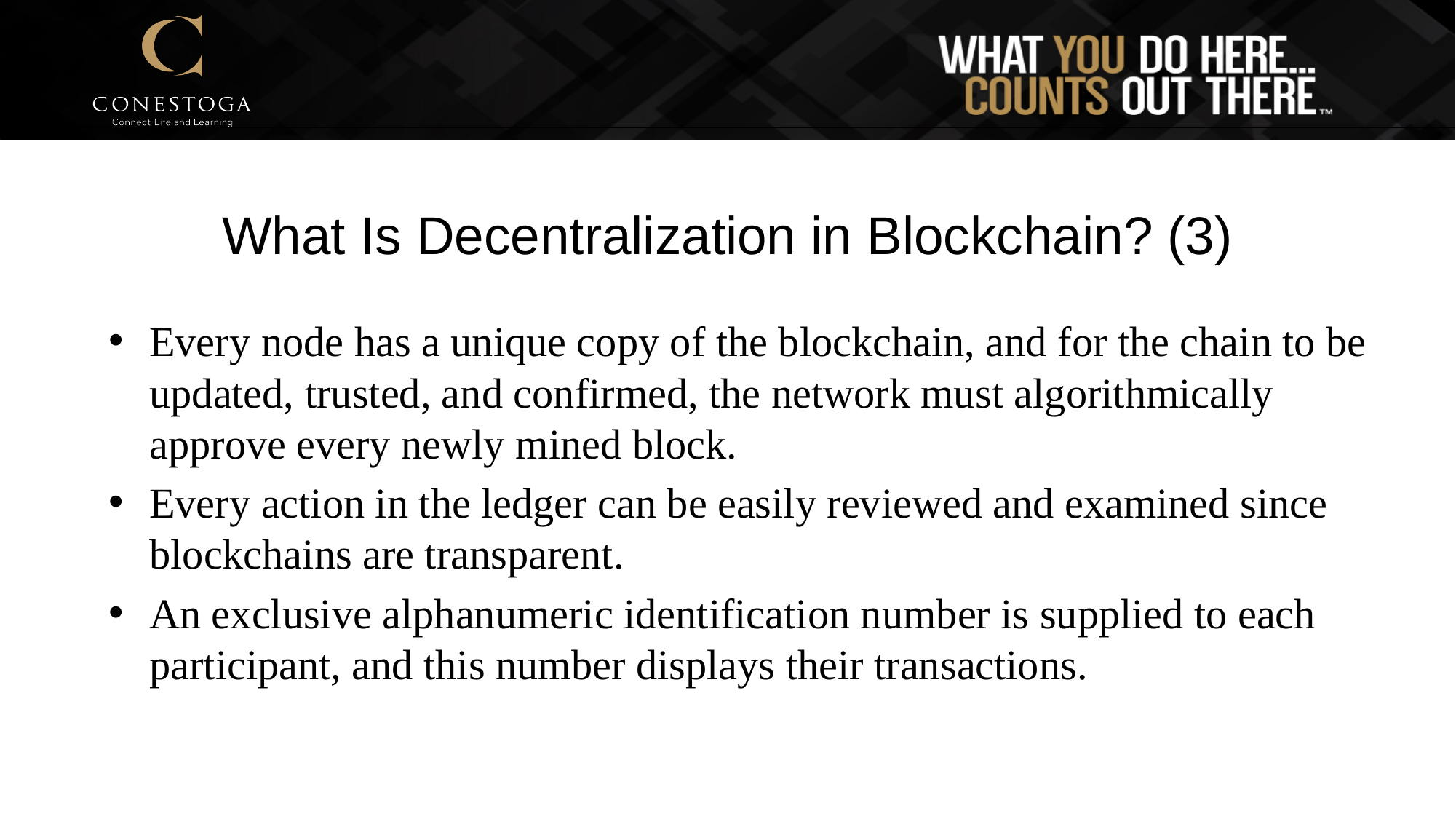

# What Is Decentralization in Blockchain? (3)

Every node has a unique copy of the blockchain, and for the chain to be updated, trusted, and confirmed, the network must algorithmically approve every newly mined block.
Every action in the ledger can be easily reviewed and examined since blockchains are transparent.
An exclusive alphanumeric identification number is supplied to each participant, and this number displays their transactions.